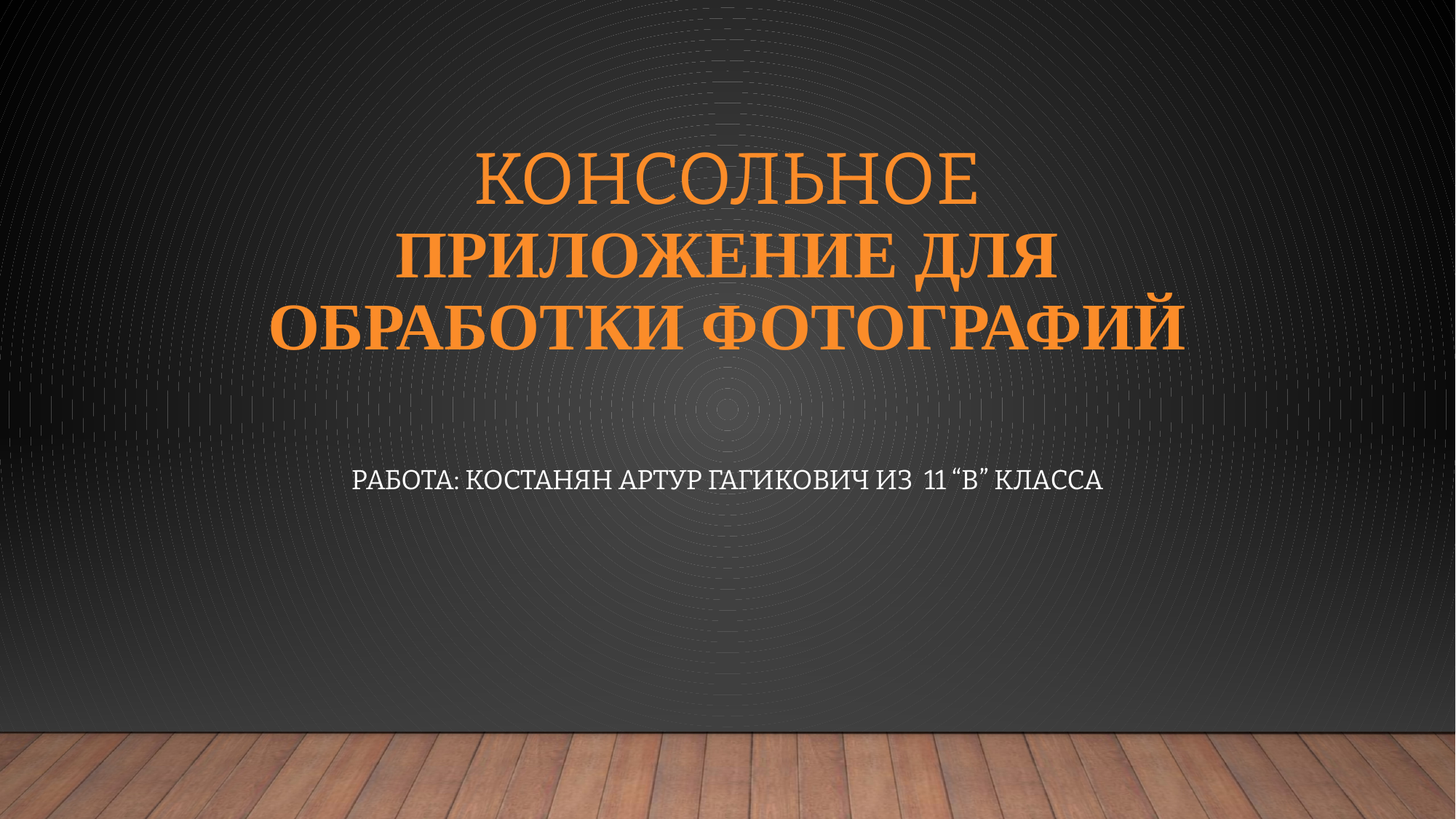

# Консольное Приложение для обработки фотографий
Работа: Костанян Артур Гагикович из  11 “В” класса